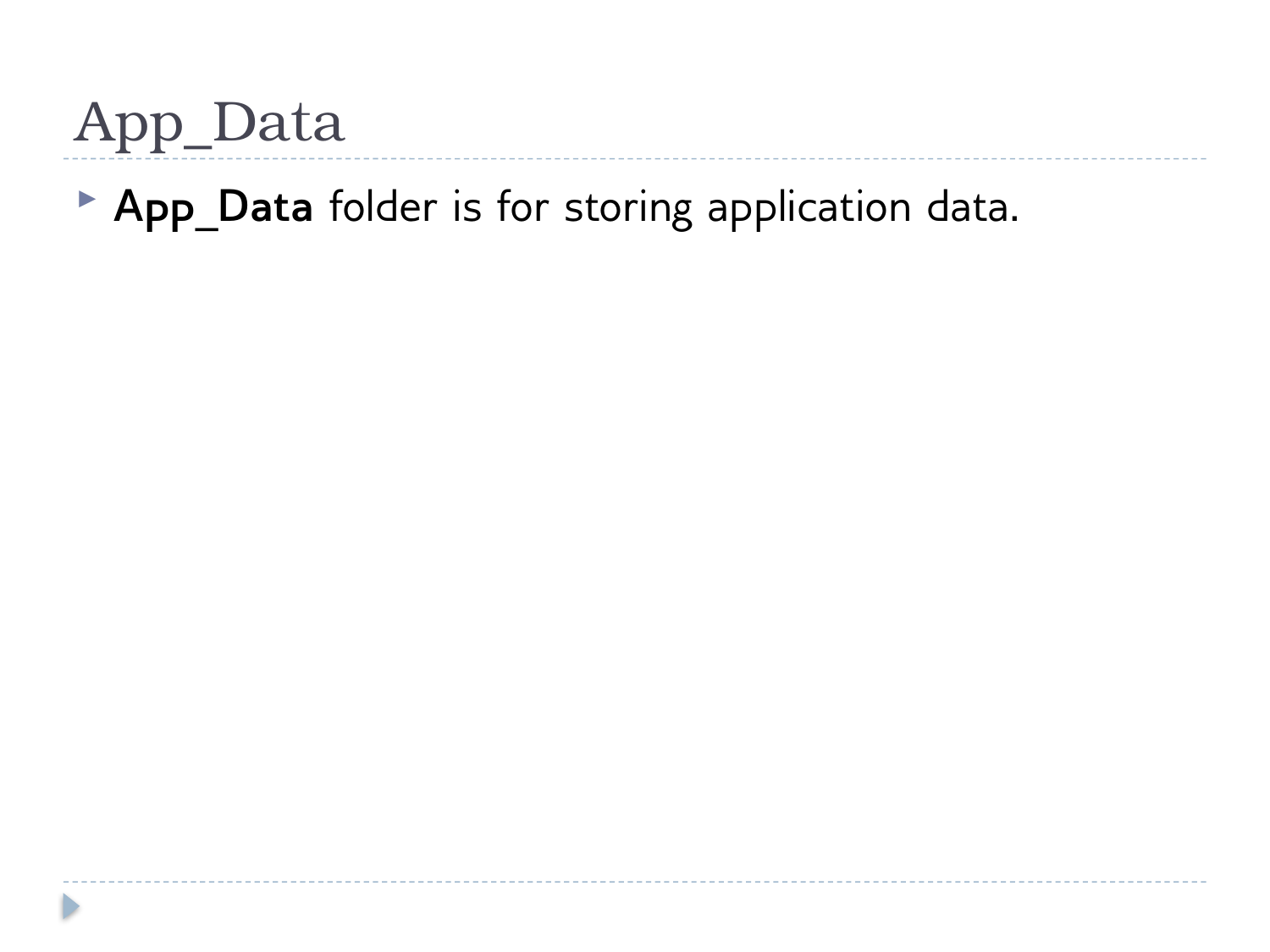

# App_Data
App_Data folder is for storing application data.